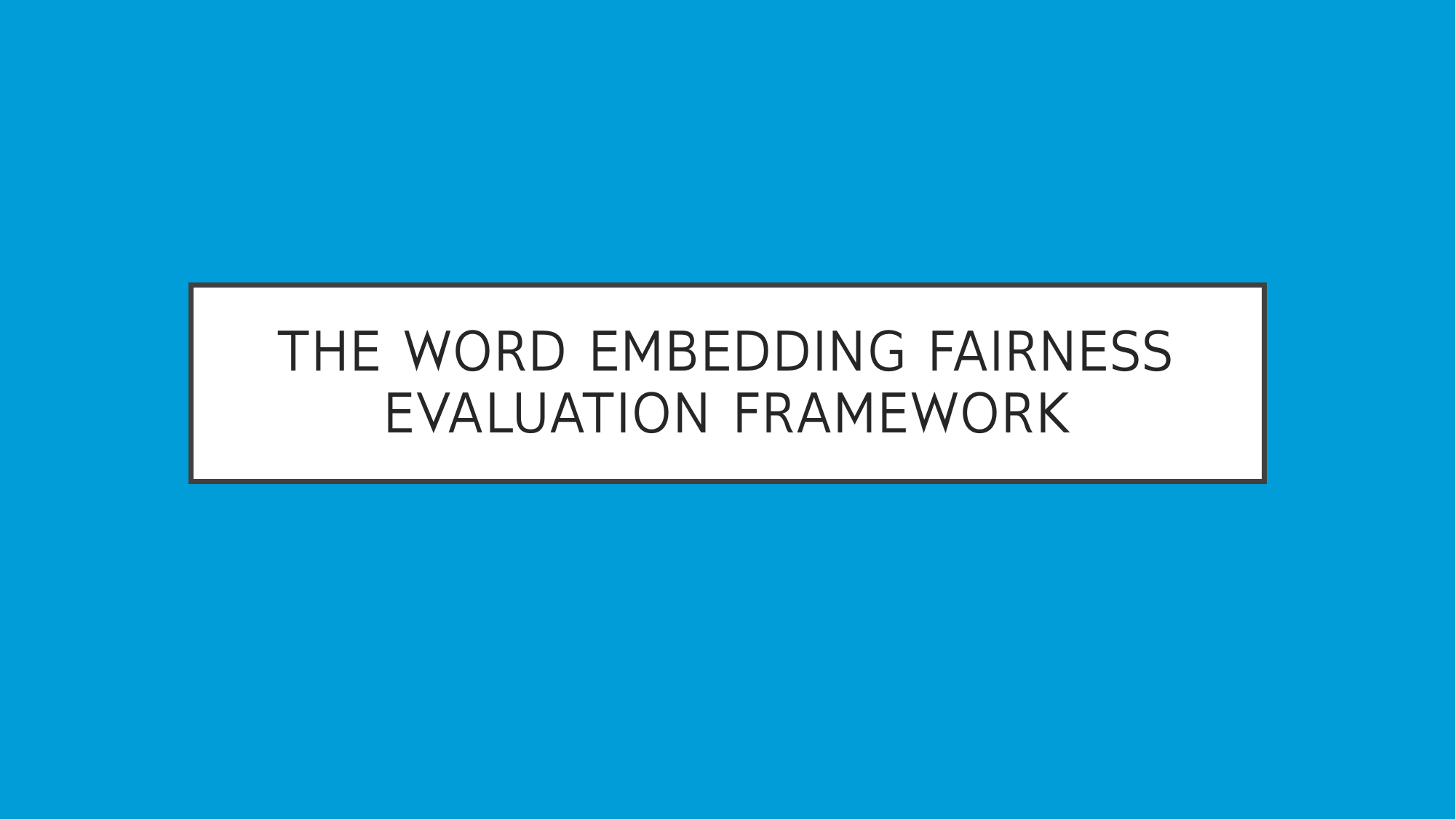

# The Word Embedding Fairness Evaluation Framework